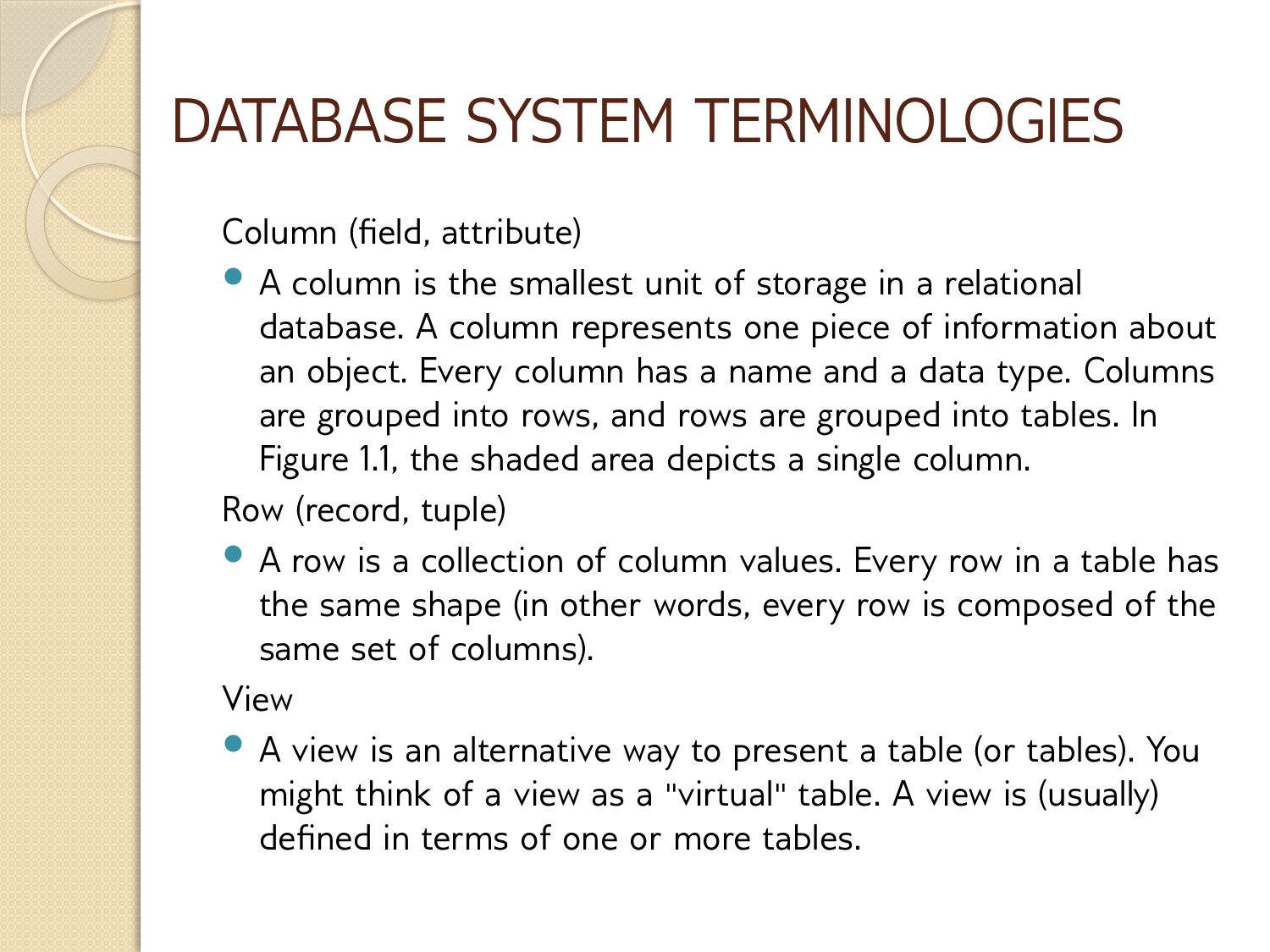

# DATABASE SYSTEM TERMINOLOGIES
Column (field, attribute)
A column is the smallest unit of storage in a relational database. A column represents one piece of information about an object. Every column has a name and a data type. Columns are grouped into rows, and rows are grouped into tables. In Figure 1.1, the shaded area depicts a single column.
Row (record, tuple)
A row is a collection of column values. Every row in a table has the same shape (in other words, every row is composed of the same set of columns).
View
A view is an alternative way to present a table (or tables). You might think of a view as a "virtual" table. A view is (usually) defined in terms of one or more tables.